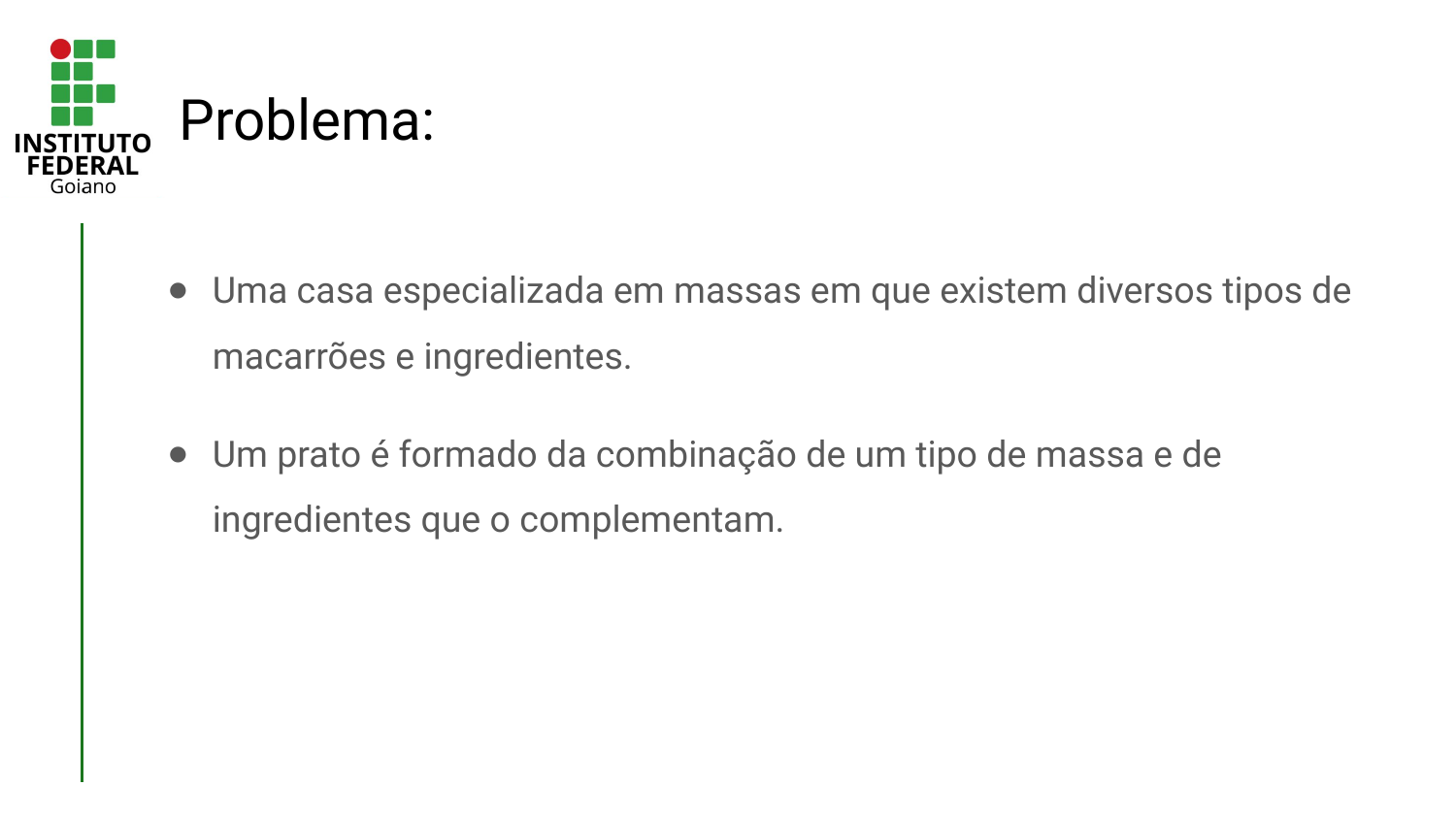

# Problema:
Uma casa especializada em massas em que existem diversos tipos de macarrões e ingredientes.
Um prato é formado da combinação de um tipo de massa e de ingredientes que o complementam.